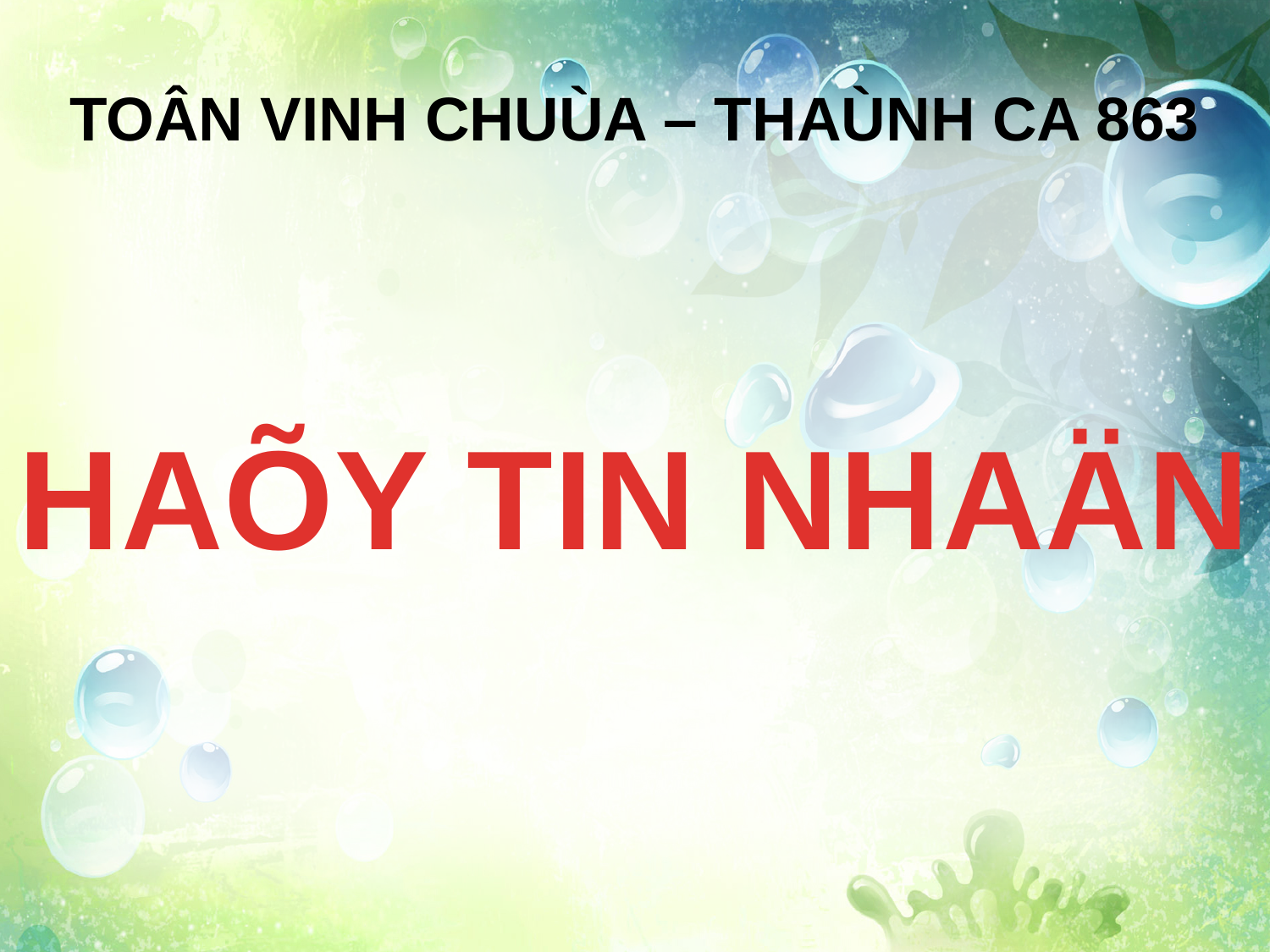

TOÂN VINH CHUÙA – THAÙNH CA 863
HAÕY TIN NHAÄN